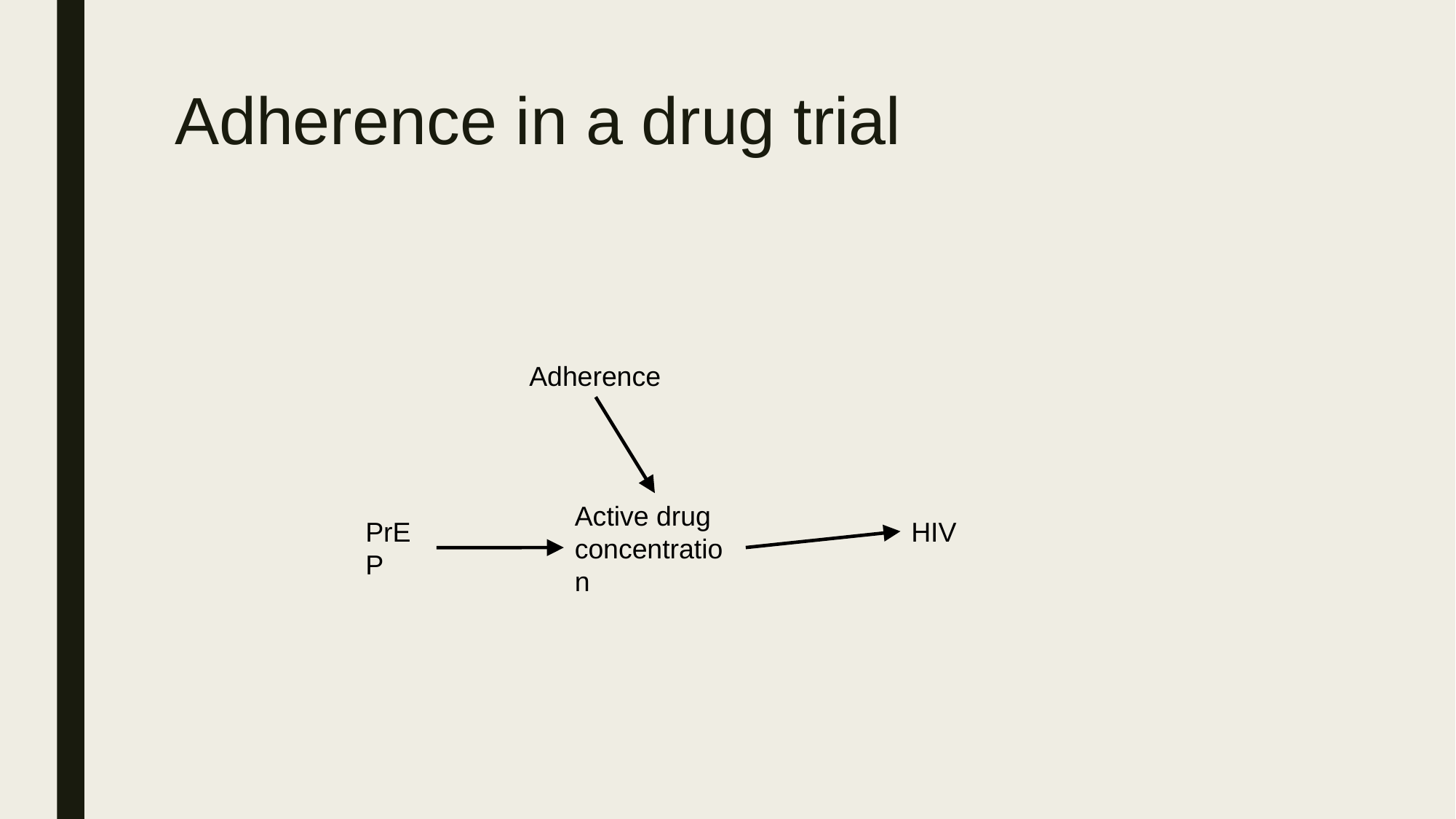

# Adherence in a drug trial
Adherence
Active drug concentration
PrEP
HIV